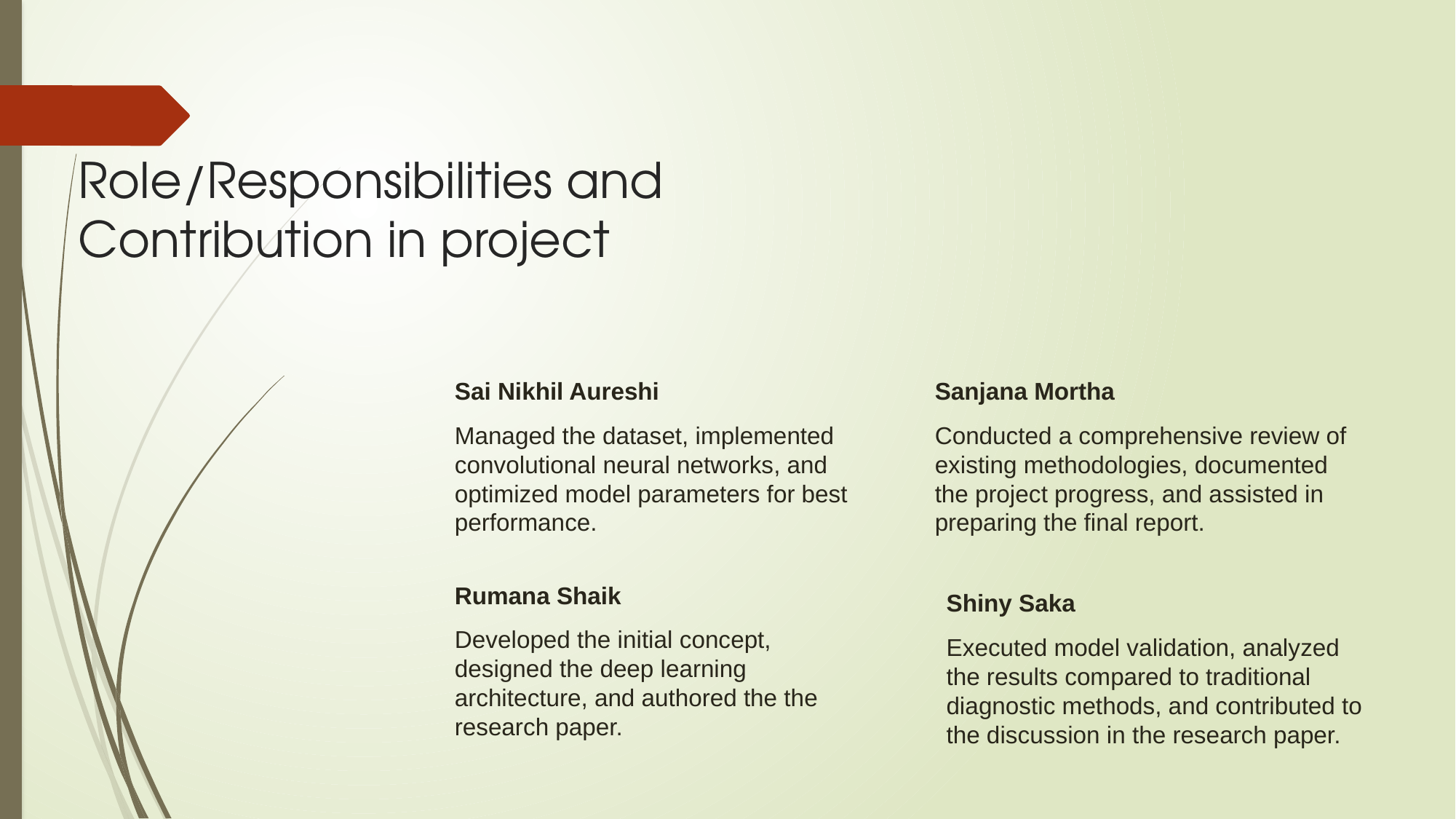

# Role/Responsibilities and Contribution in project
Sai Nikhil Aureshi
Managed the dataset, implemented convolutional neural networks, and optimized model parameters for best performance.
Sanjana Mortha
Conducted a comprehensive review of existing methodologies, documented the project progress, and assisted in preparing the final report.
Rumana Shaik
Developed the initial concept, designed the deep learning architecture, and authored the the research paper.
Shiny Saka
Executed model validation, analyzed the results compared to traditional diagnostic methods, and contributed to the discussion in the research paper.